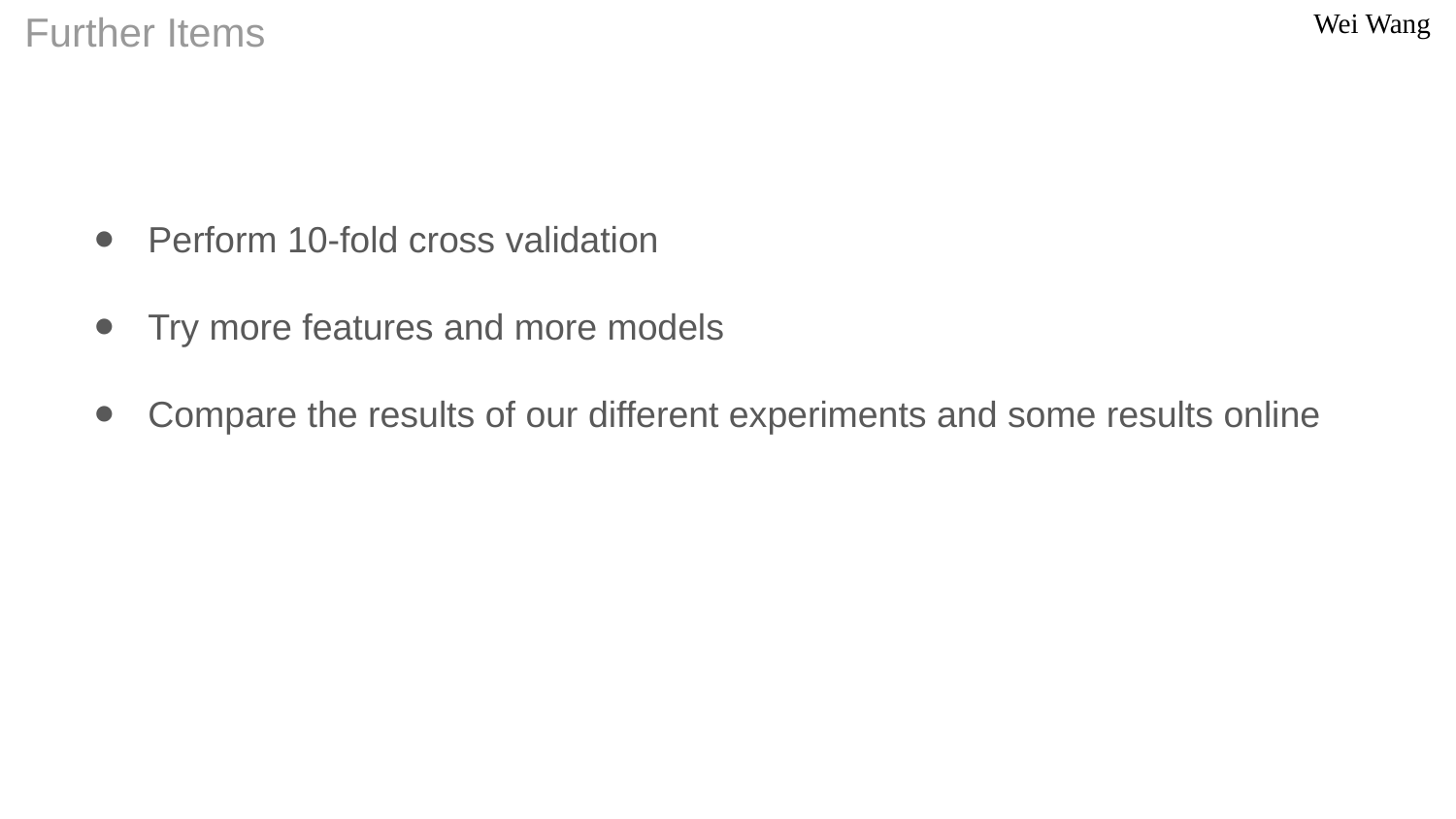

Wei Wang
# Further Items
Perform 10-fold cross validation
Try more features and more models
Compare the results of our different experiments and some results online